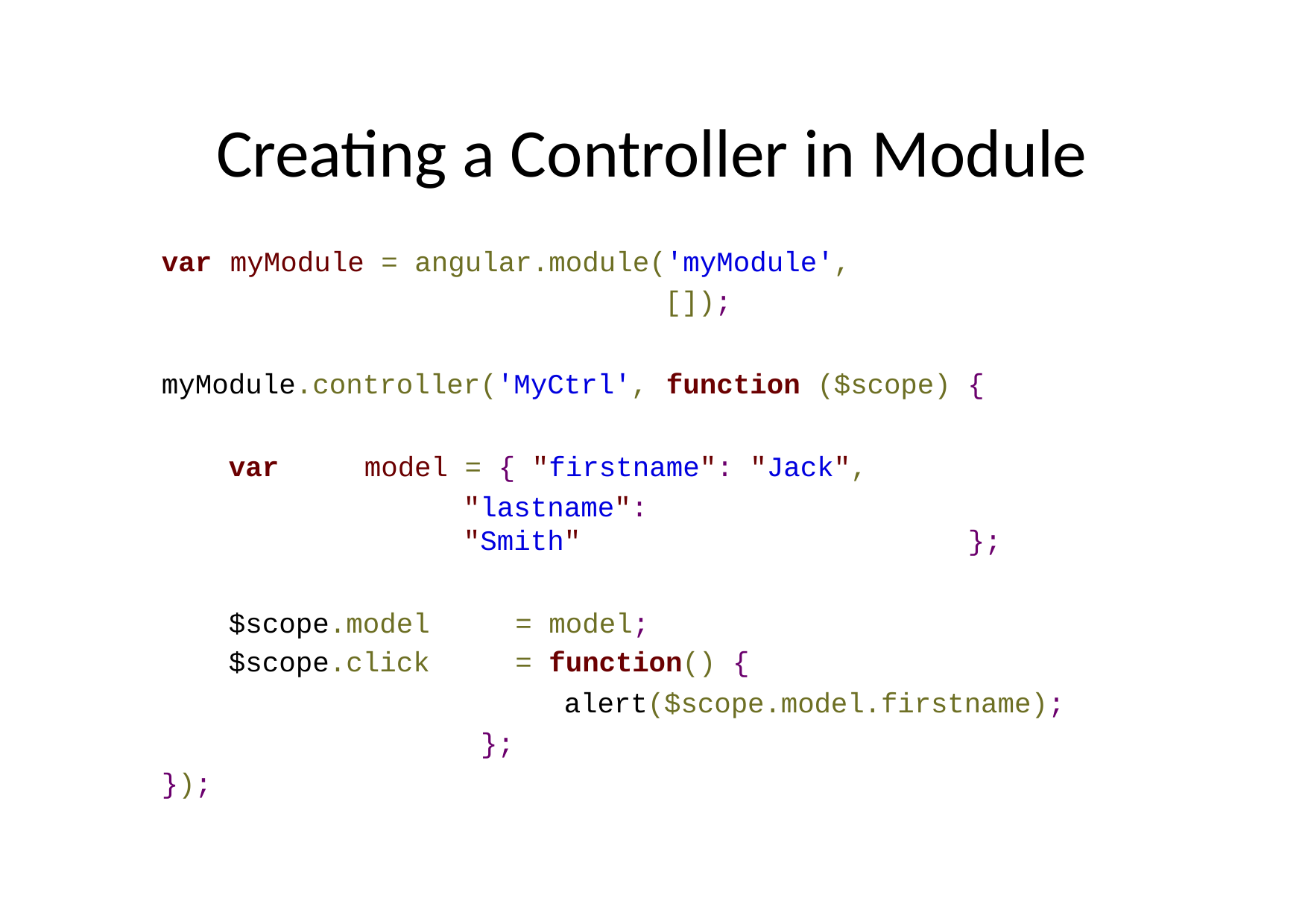

# Creating a Controller in Module
var	myModule	=	angular.module('myModule',
[]);

myModule.controller('MyCtrl',	function	($scope) {

var	model =	{	"firstname":	"Jack",
"lastname":	"Smith"	};

$scope.model	=	model;
$scope.click	=	function() {
alert($scope.model.firstname);
};
});